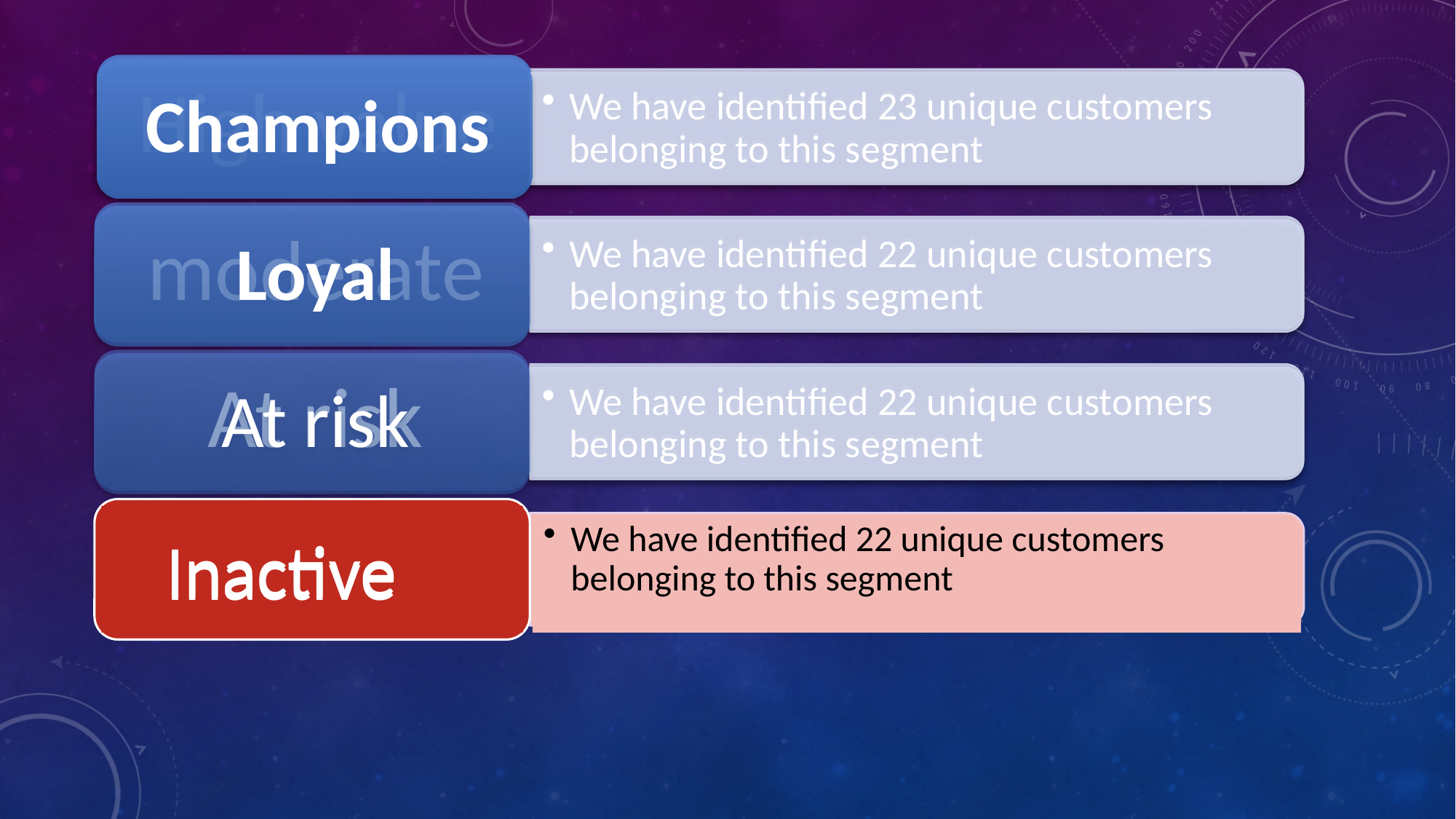

We have identified 23 unique customers belonging to this segment
High value
We have identified 22 unique customers belonging to this segment
moderate
We have identified 22 unique customers belonging to this segment
At risk
We have identified 23 unique customers belonging to this segment
Champions
We have identified 22 unique customers belonging to this segment
Loyal
We have identified 22 unique customers belonging to this segment
At risk

We have identified 22 unique customers belonging to this segment

Inactive
Inactive